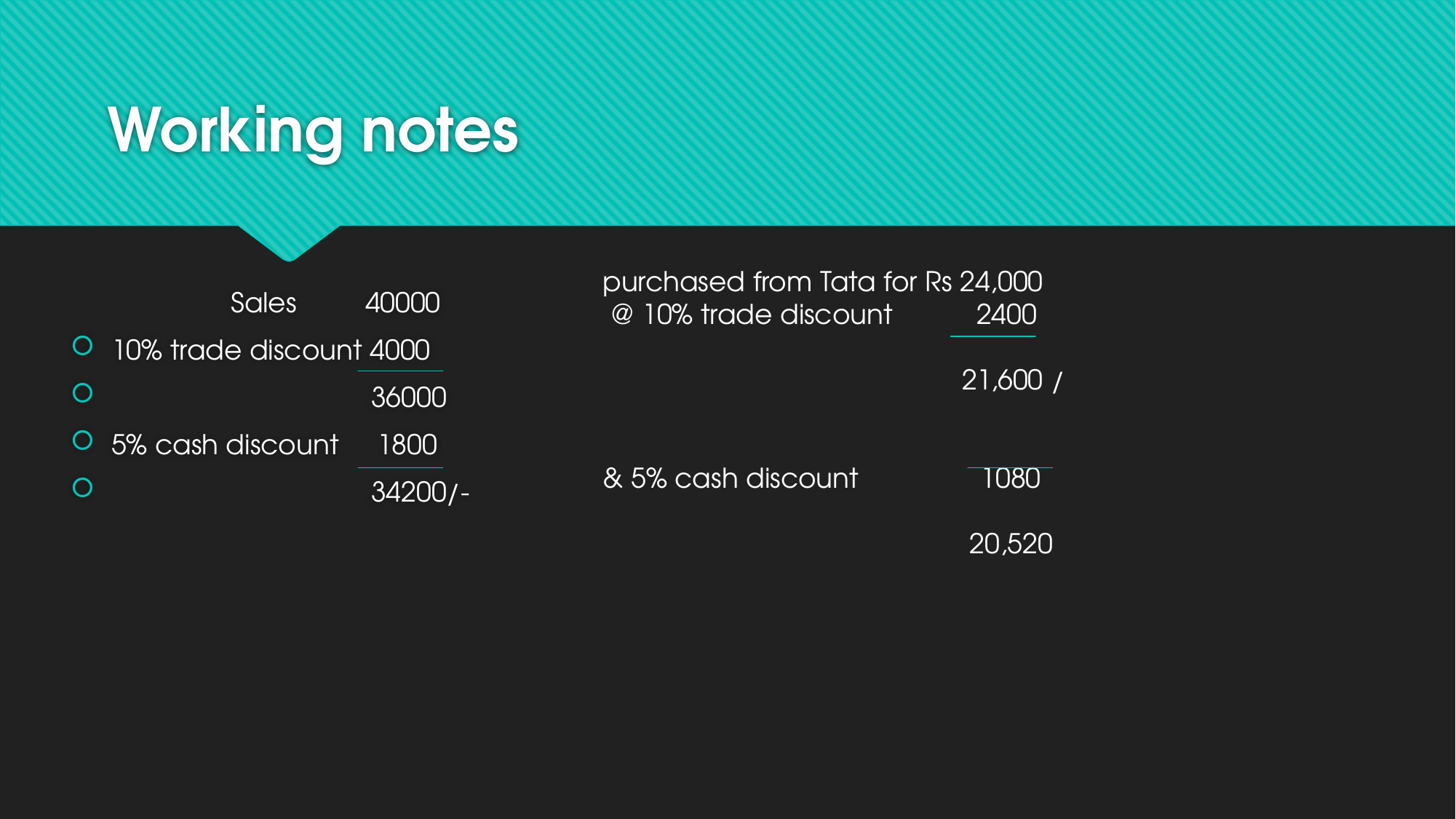

# Working notes
                     Sales         40000
10% trade discount 4000
                                  36000
5% cash discount     1800
                                  34200/-
purchased from Tata for Rs 24,000
 @ 10% trade discount           2400

                                               21,600 /

& 5% cash discount                1080

                                                20,520